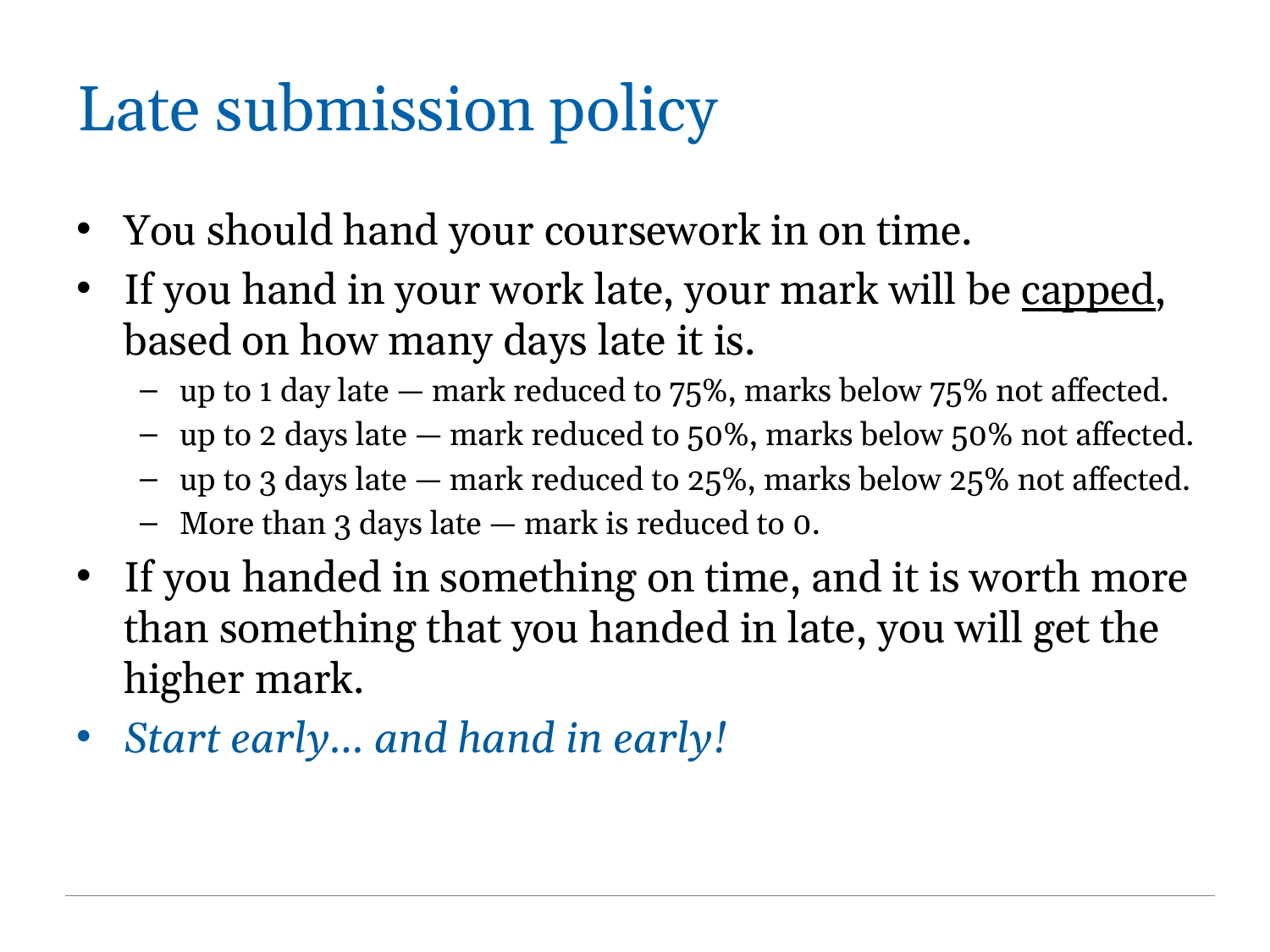

# Late submission policy
You should hand your coursework in on time.
If you hand in your work late, your mark will be capped, based on how many days late it is.
up to 1 day late — mark reduced to 75%, marks below 75% not affected.
up to 2 days late — mark reduced to 50%, marks below 50% not affected.
up to 3 days late — mark reduced to 25%, marks below 25% not affected.
More than 3 days late — mark is reduced to 0.
If you handed in something on time, and it is worth more than something that you handed in late, you will get the higher mark.
Start early… and hand in early!